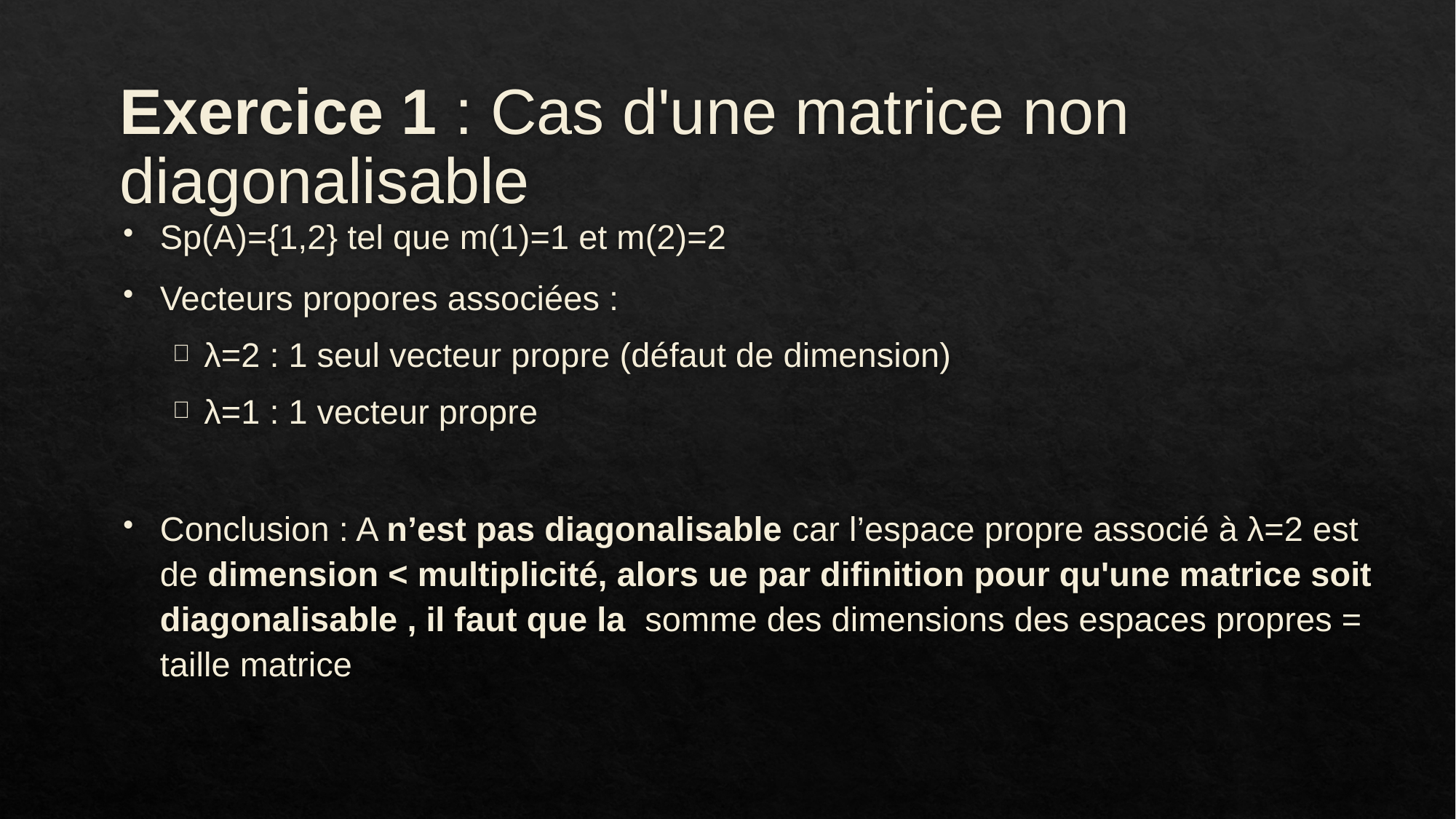

# Exercice 1 : Cas d'une matrice non diagonalisable
Sp(A)={1,2} tel que m(1)=1 et m(2)=2
Vecteurs propores associées :
λ=2 : 1 seul vecteur propre (défaut de dimension)
λ=1 : 1 vecteur propre

Conclusion : A n’est pas diagonalisable car l’espace propre associé à λ=2 est de dimension < multiplicité, alors ue par difinition pour qu'une matrice soit diagonalisable , il faut que la  somme des dimensions des espaces propres = taille matrice